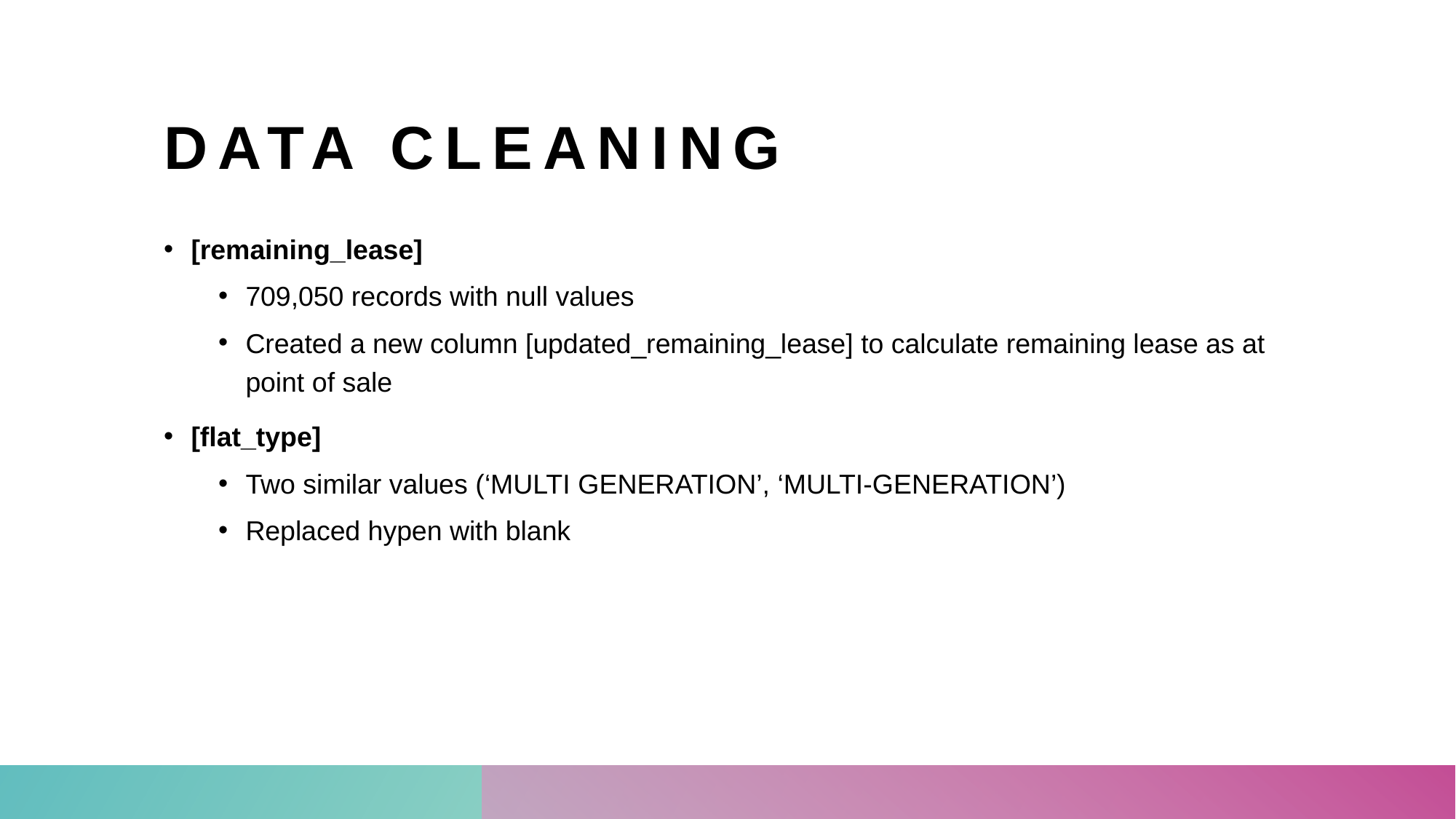

# Data Cleaning
[remaining_lease]
709,050 records with null values
Created a new column [updated_remaining_lease] to calculate remaining lease as at point of sale
[flat_type]
Two similar values (‘MULTI GENERATION’, ‘MULTI-GENERATION’)
Replaced hypen with blank